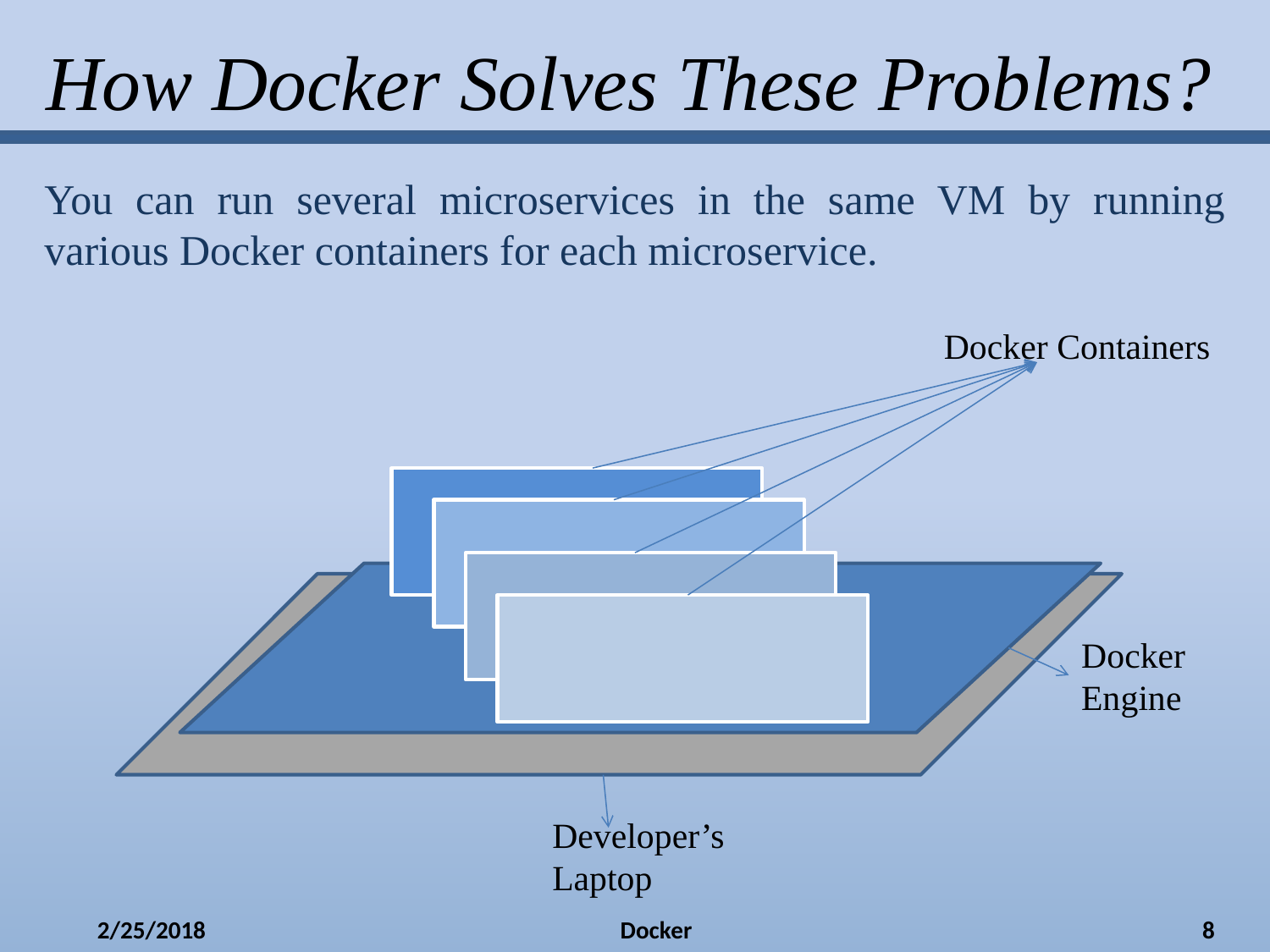

# How Docker Solves These Problems?

You can run several microservices in the same VM by running various Docker containers for each microservice.
Docker Containers

Docker
Engine
Developer’s
Laptop
2/25/2018
Docker
8